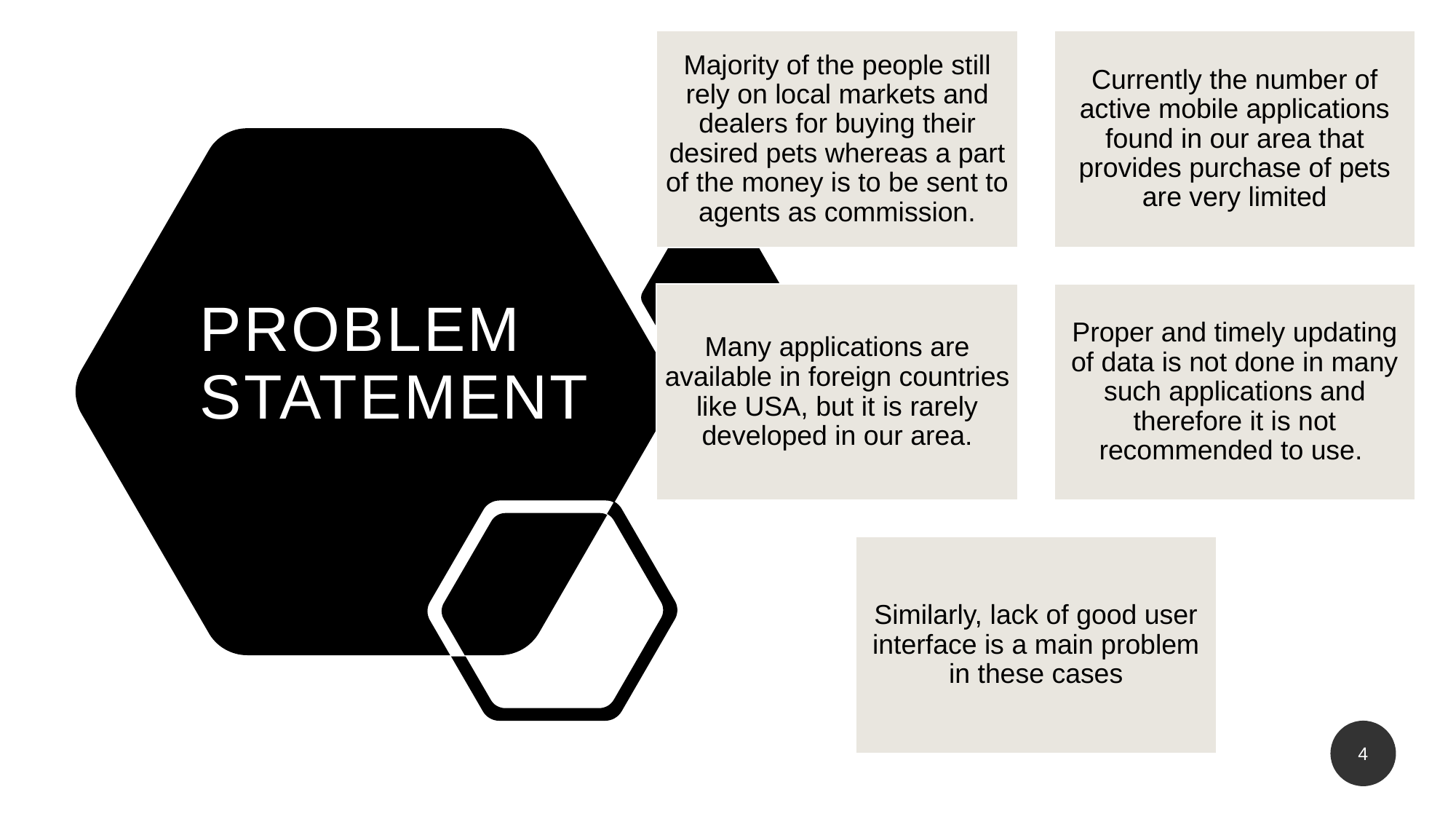

Majority of the people still rely on local markets and dealers for buying their desired pets whereas a part of the money is to be sent to agents as commission.
Currently the number of active mobile applications found in our area that provides purchase of pets are very limited
Many applications are available in foreign countries like USA, but it is rarely developed in our area.
Proper and timely updating of data is not done in many such applications and therefore it is not recommended to use.
Similarly, lack of good user interface is a main problem in these cases

# PROBLEM STATEMENT
4